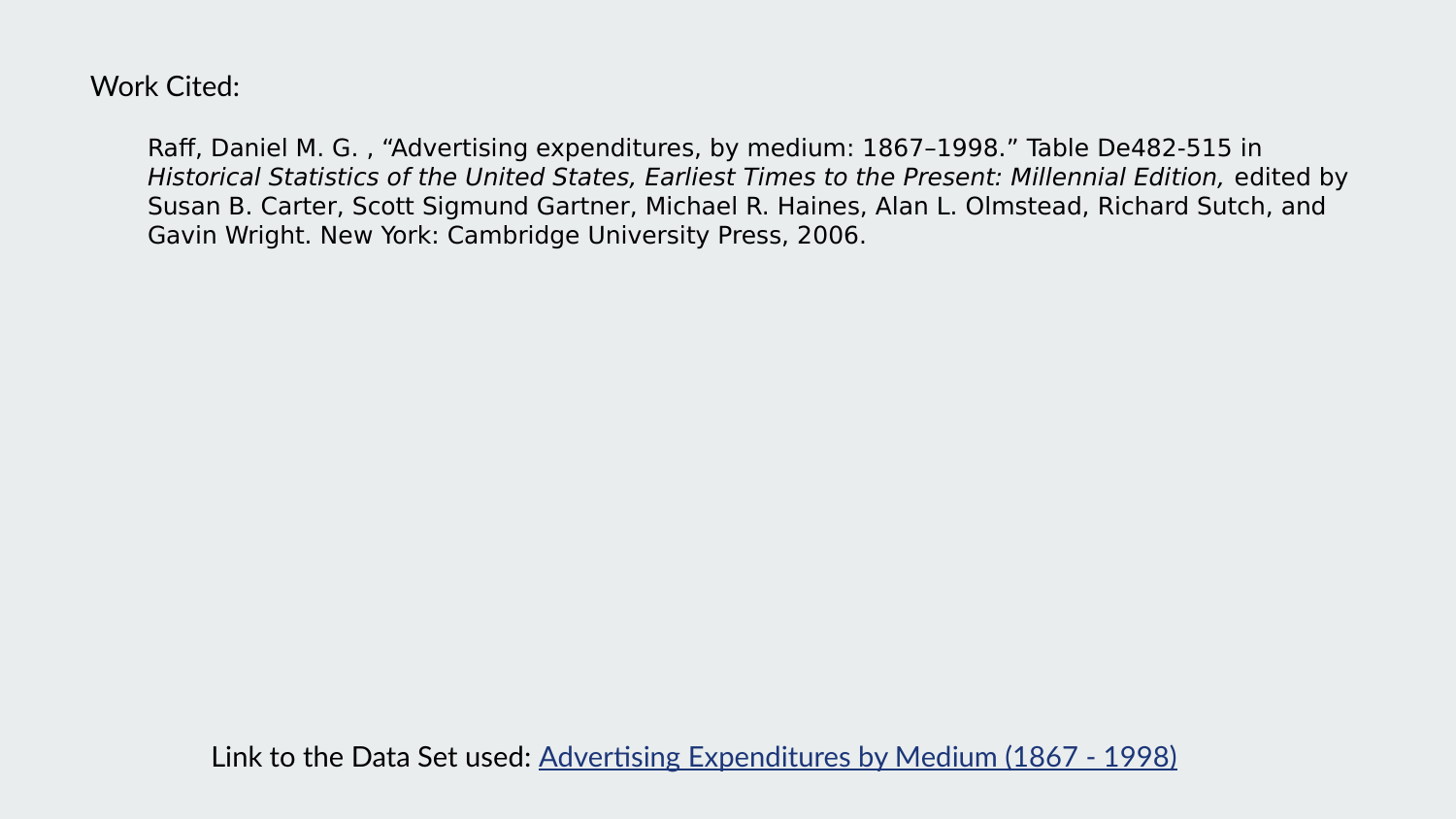

Work Cited:
Raff, Daniel M. G. , “Advertising expenditures, by medium: 1867–1998.” Table De482-515 in Historical Statistics of the United States, Earliest Times to the Present: Millennial Edition, edited by Susan B. Carter, Scott Sigmund Gartner, Michael R. Haines, Alan L. Olmstead, Richard Sutch, and Gavin Wright. New York: Cambridge University Press, 2006.
Link to the Data Set used: Advertising Expenditures by Medium (1867 - 1998)